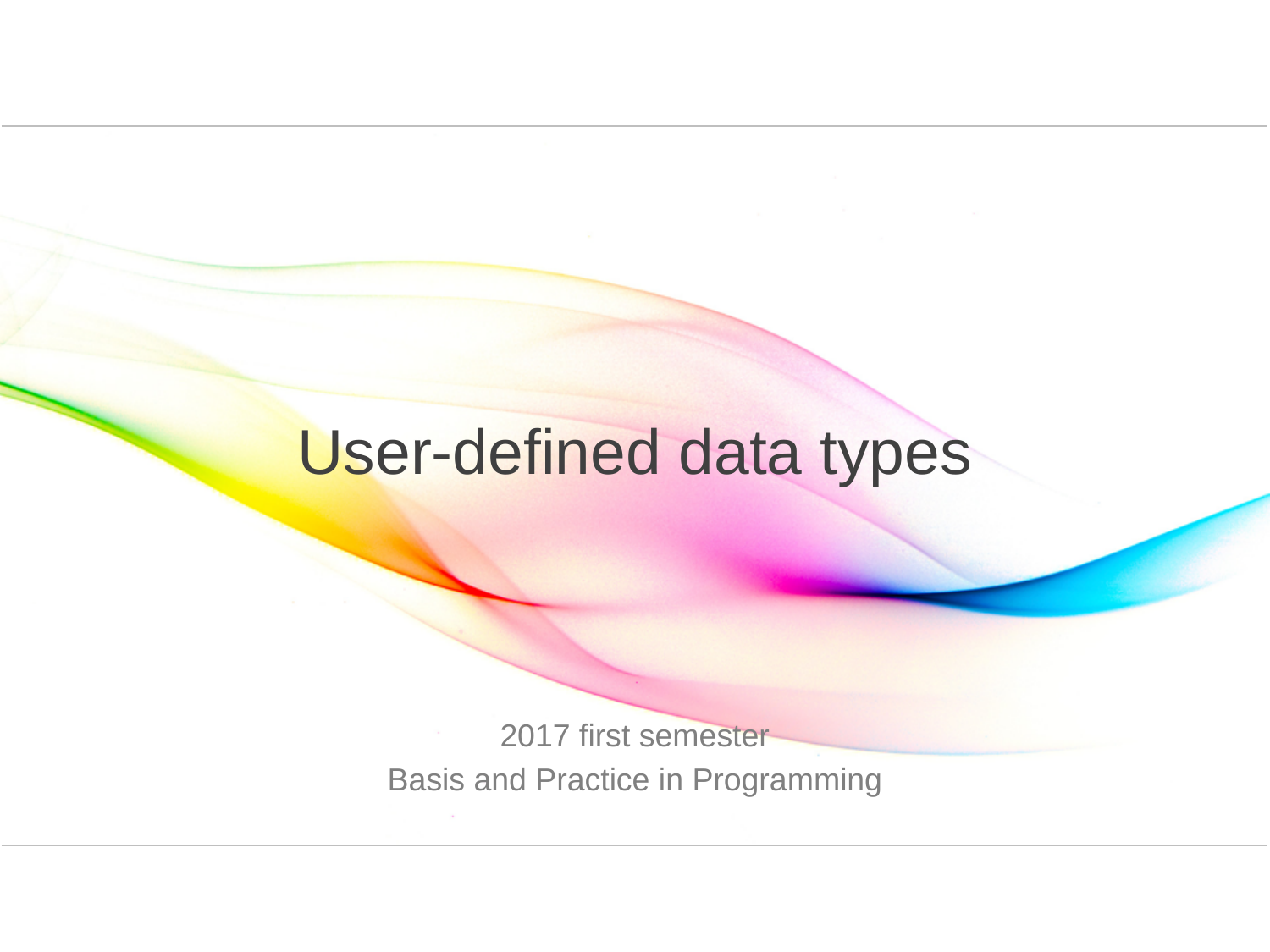

# User-defined data types
2017 first semester
Basis and Practice in Programming